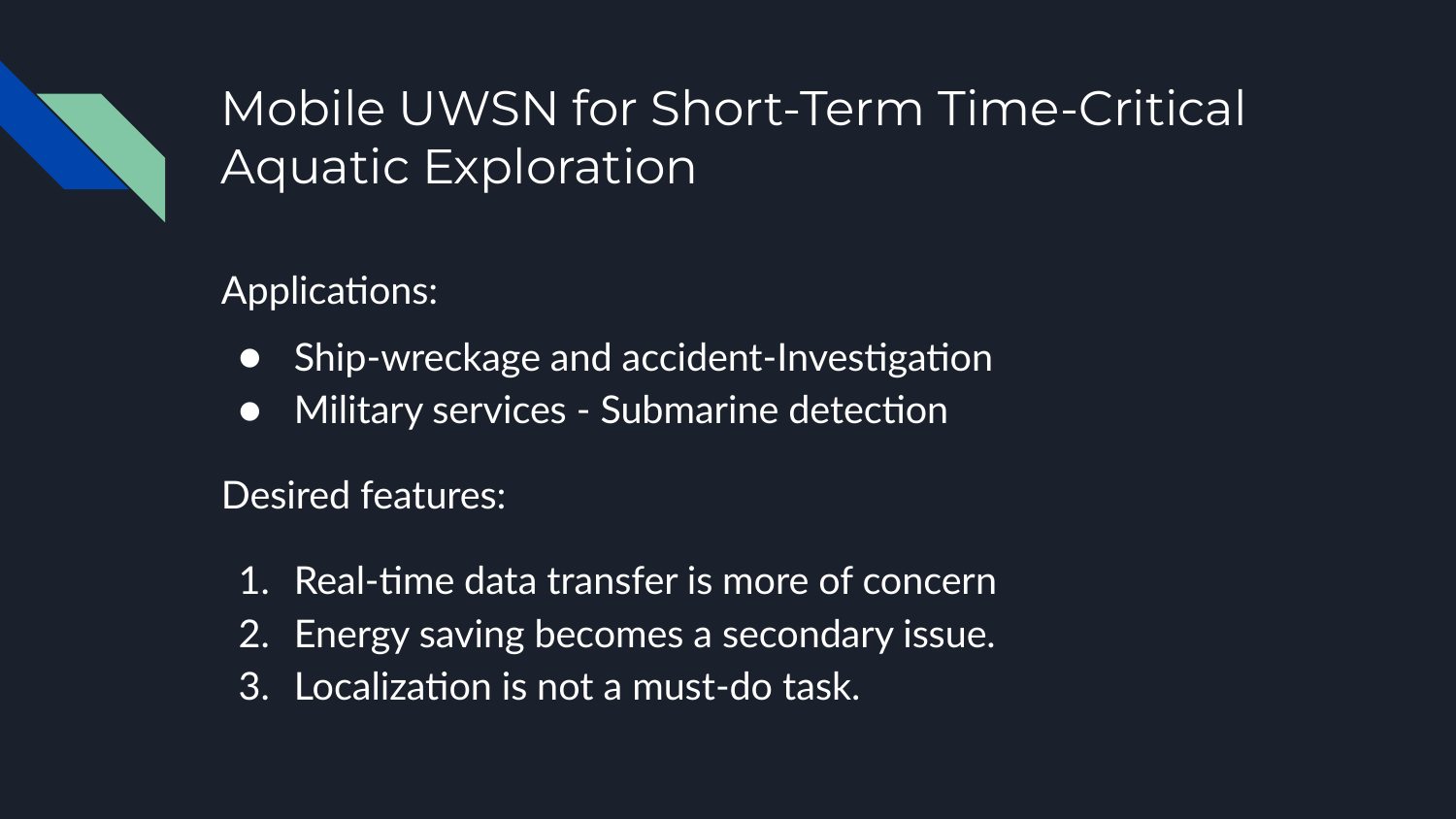

# Mobile UWSN for Short-Term Time-Critical Aquatic Exploration

Applications:
Ship-wreckage and accident-Investigation
Military services - Submarine detection
Desired features:
Real-time data transfer is more of concern
Energy saving becomes a secondary issue.
Localization is not a must-do task.